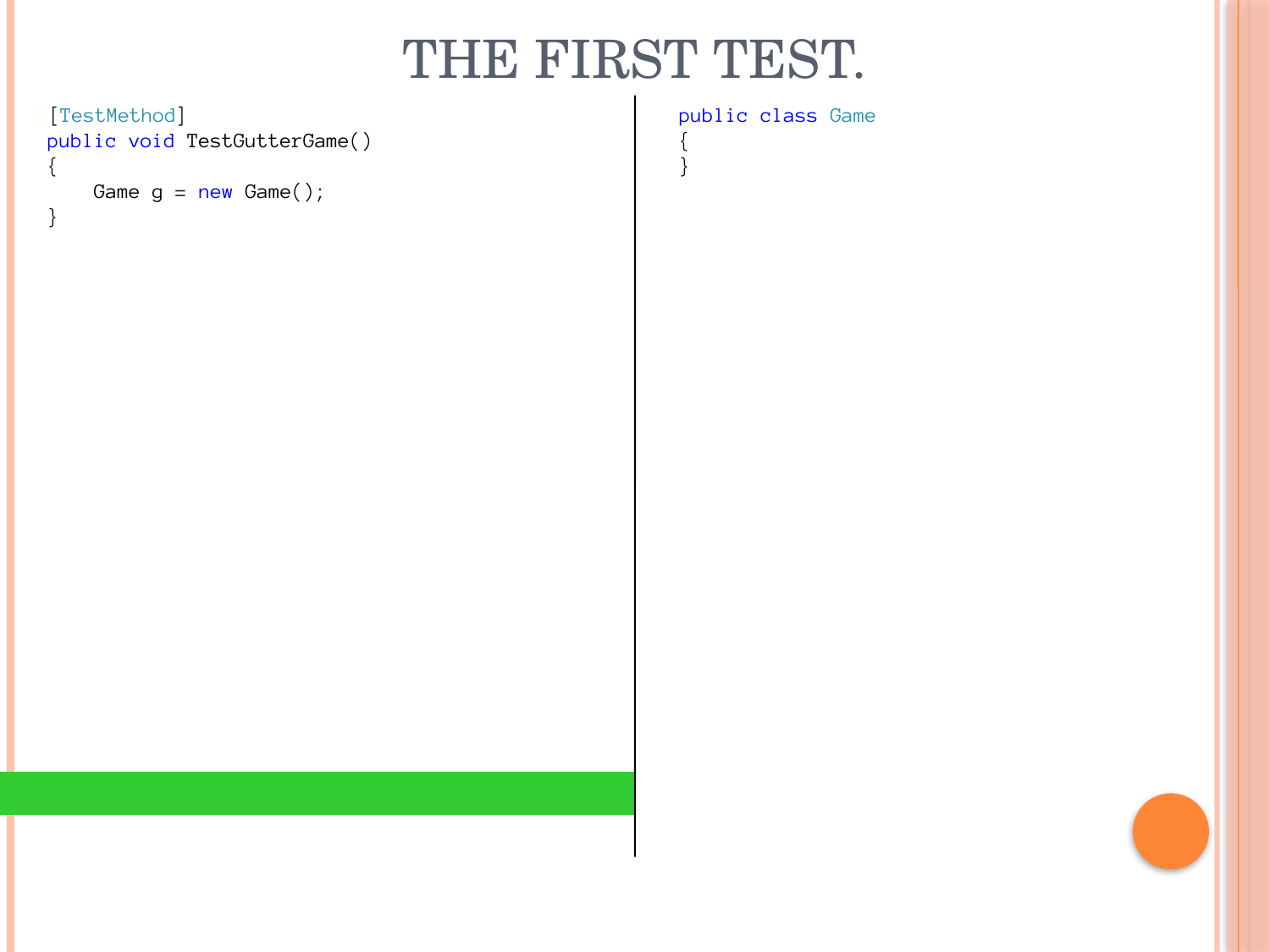

# The first test.
 [TestMethod]
 public void TestGutterGame()
 {
     Game g = new Game();
 }
public class Game
{
}